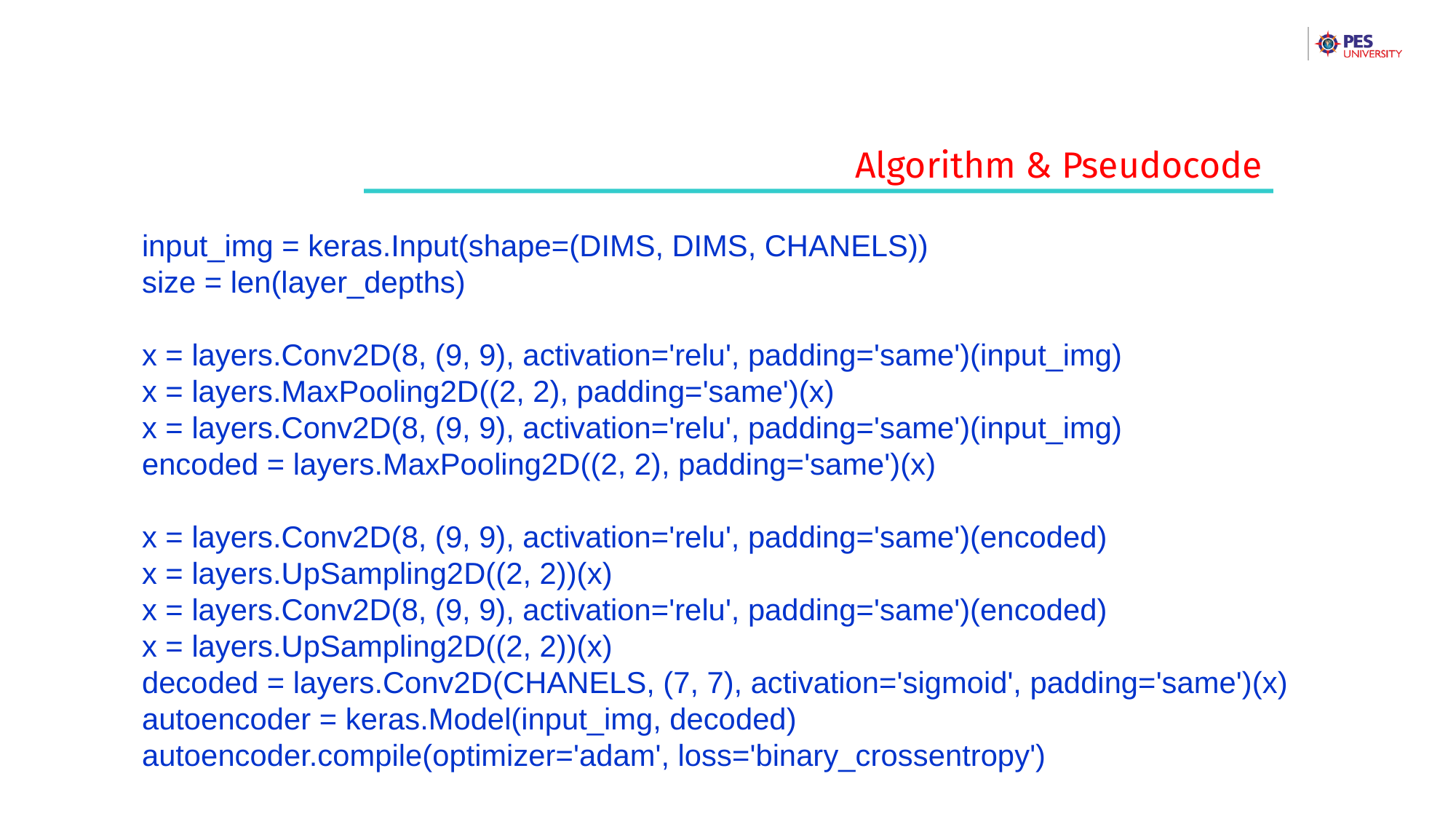

Algorithm & Pseudocode

input_img = keras.Input(shape=(DIMS, DIMS, CHANELS))
size = len(layer_depths)

x = layers.Conv2D(8, (9, 9), activation='relu', padding='same')(input_img)
x = layers.MaxPooling2D((2, 2), padding='same')(x)
x = layers.Conv2D(8, (9, 9), activation='relu', padding='same')(input_img)
encoded = layers.MaxPooling2D((2, 2), padding='same')(x)

x = layers.Conv2D(8, (9, 9), activation='relu', padding='same')(encoded)
x = layers.UpSampling2D((2, 2))(x)
x = layers.Conv2D(8, (9, 9), activation='relu', padding='same')(encoded)
x = layers.UpSampling2D((2, 2))(x)
decoded = layers.Conv2D(CHANELS, (7, 7), activation='sigmoid', padding='same')(x)
autoencoder = keras.Model(input_img, decoded)
autoencoder.compile(optimizer='adam', loss='binary_crossentropy')